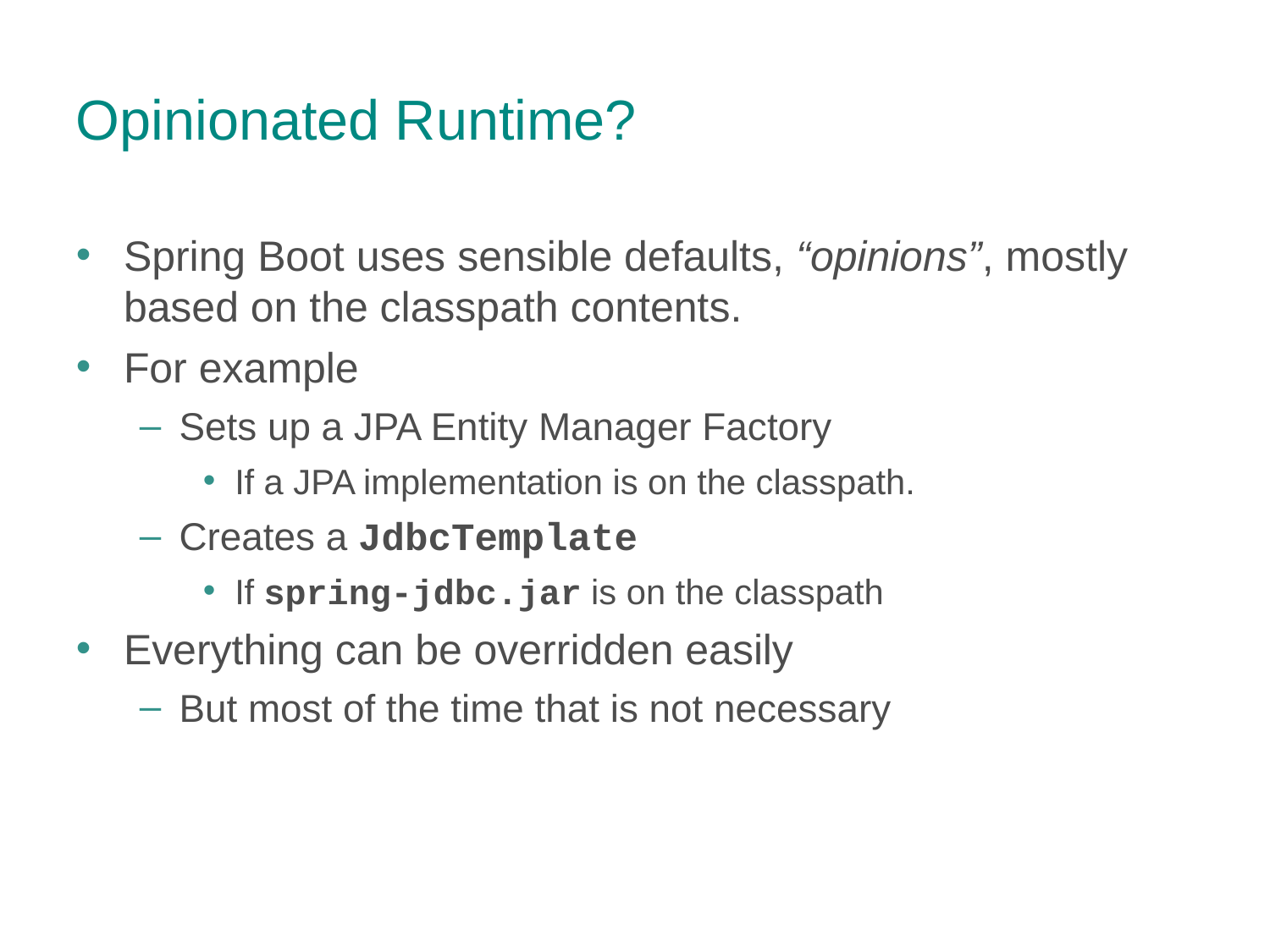

Opinionated Runtime?
Spring Boot uses sensible defaults, “opinions”, mostly based on the classpath contents.
For example
Sets up a JPA Entity Manager Factory
If a JPA implementation is on the classpath.
Creates a JdbcTemplate
If spring-jdbc.jar is on the classpath
Everything can be overridden easily
But most of the time that is not necessary